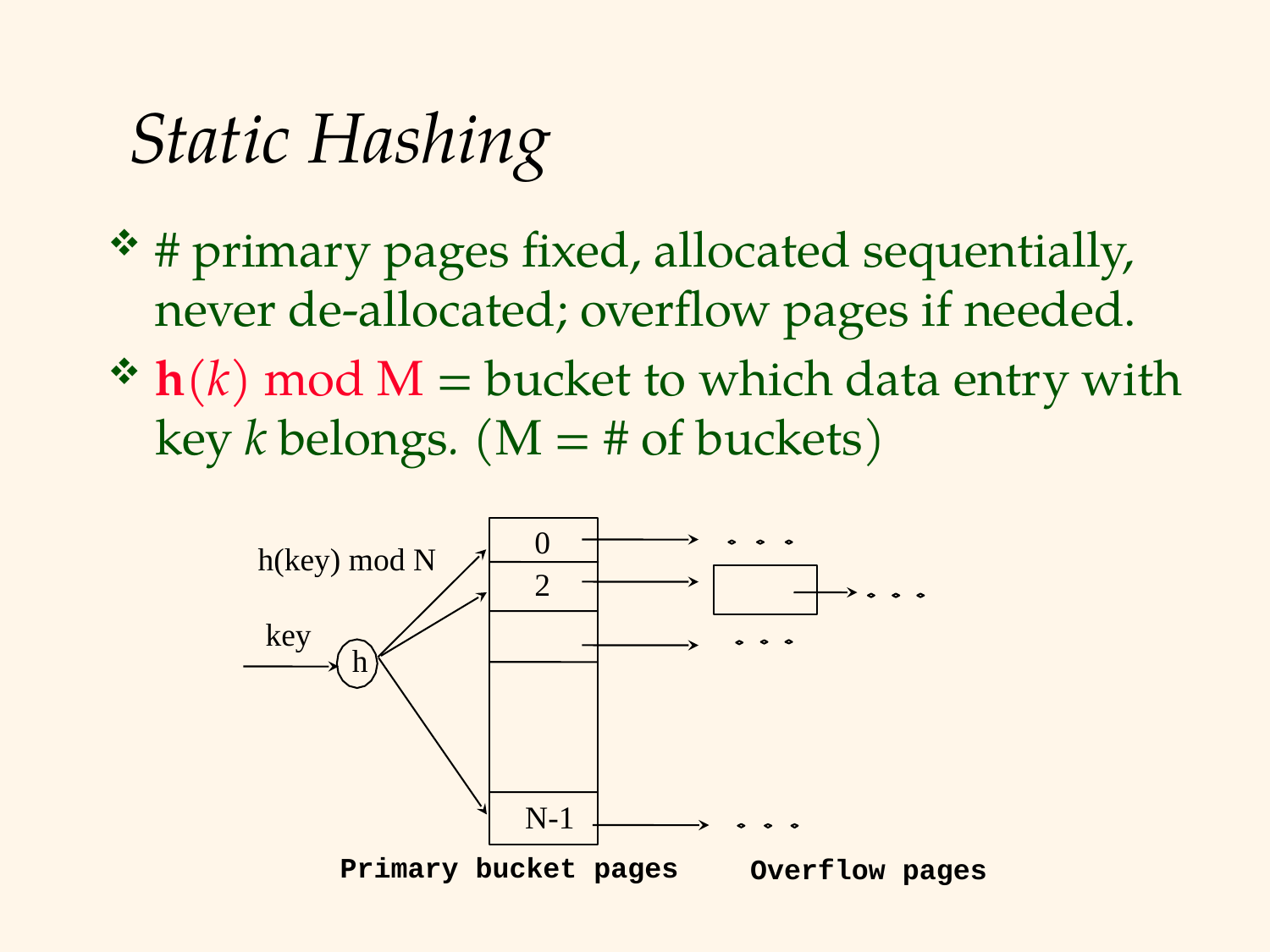

# Static Hashing
# primary pages fixed, allocated sequentially, never de-allocated; overflow pages if needed.
h(k) mod M = bucket to which data entry with key k belongs. (M = # of buckets)
0

h(key) mod N

2

key

h

N-1

Primary bucket pages
Overflow pages